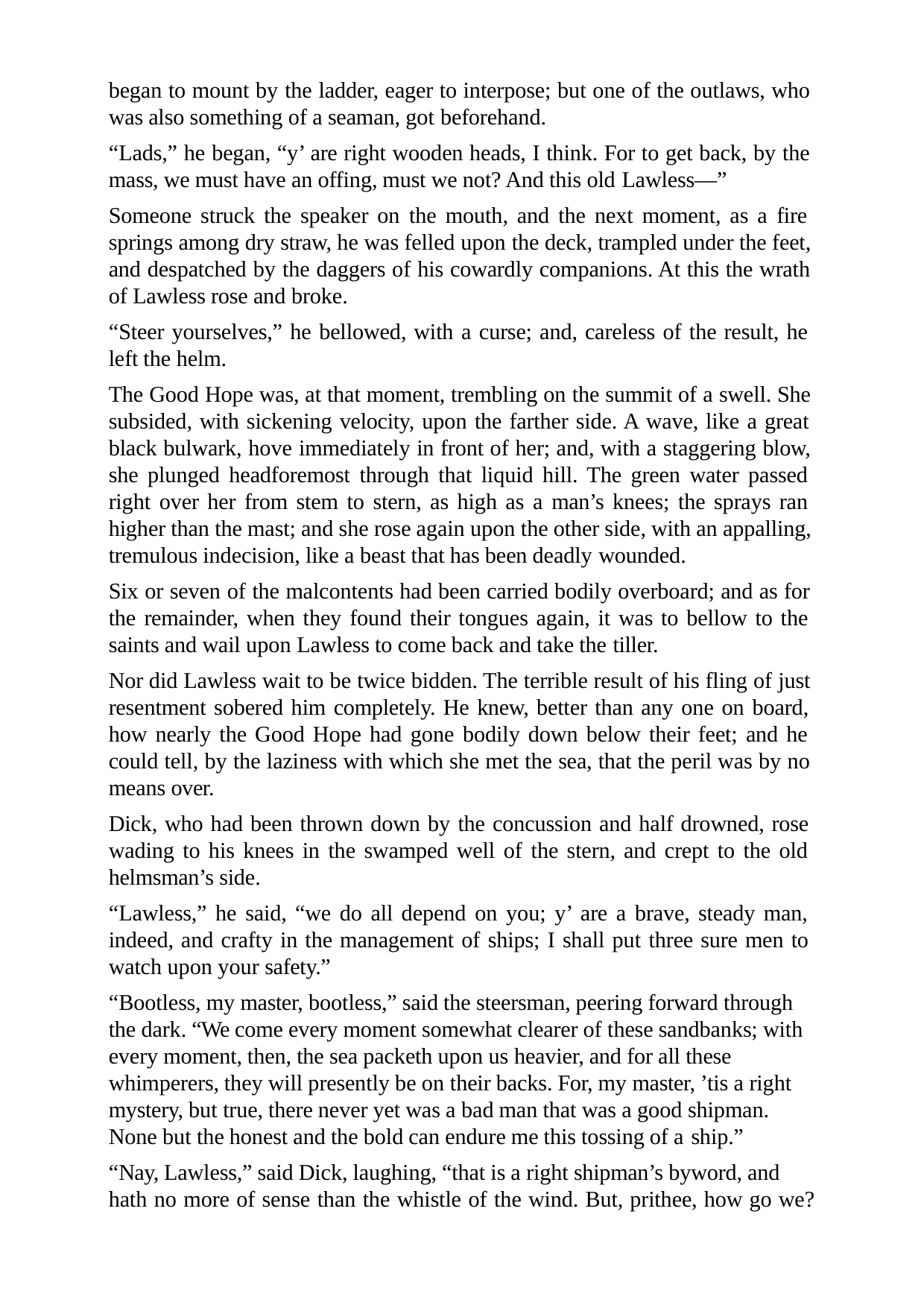

began to mount by the ladder, eager to interpose; but one of the outlaws, who  was also something of a seaman, got beforehand.
“Lads,” he began, “y’ are right wooden heads, I think. For to get back, by the  mass, we must have an offing, must we not? And this old Lawless—”
Someone struck the speaker on the mouth, and the next moment, as a fire  springs among dry straw, he was felled upon the deck, trampled under the feet,  and despatched by the daggers of his cowardly companions. At this the wrath  of Lawless rose and broke.
“Steer yourselves,” he bellowed, with a curse; and, careless of the result, he  left the helm.
The Good Hope was, at that moment, trembling on the summit of a swell. She  subsided, with sickening velocity, upon the farther side. A wave, like a great  black bulwark, hove immediately in front of her; and, with a staggering blow,  she plunged headforemost through that liquid hill. The green water passed  right over her from stem to stern, as high as a man’s knees; the sprays ran  higher than the mast; and she rose again upon the other side, with an appalling,  tremulous indecision, like a beast that has been deadly wounded.
Six or seven of the malcontents had been carried bodily overboard; and as for  the remainder, when they found their tongues again, it was to bellow to the  saints and wail upon Lawless to come back and take the tiller.
Nor did Lawless wait to be twice bidden. The terrible result of his fling of just  resentment sobered him completely. He knew, better than any one on board,  how nearly the Good Hope had gone bodily down below their feet; and he  could tell, by the laziness with which she met the sea, that the peril was by no  means over.
Dick, who had been thrown down by the concussion and half drowned, rose  wading to his knees in the swamped well of the stern, and crept to the old  helmsman’s side.
“Lawless,” he said, “we do all depend on you; y’ are a brave, steady man,  indeed, and crafty in the management of ships; I shall put three sure men to  watch upon your safety.”
“Bootless, my master, bootless,” said the steersman, peering forward through  the dark. “We come every moment somewhat clearer of these sandbanks; with  every moment, then, the sea packeth upon us heavier, and for all these  whimperers, they will presently be on their backs. For, my master, ’tis a right  mystery, but true, there never yet was a bad man that was a good shipman.  None but the honest and the bold can endure me this tossing of a ship.”
“Nay, Lawless,” said Dick, laughing, “that is a right shipman’s byword, and  hath no more of sense than the whistle of the wind. But, prithee, how go we?